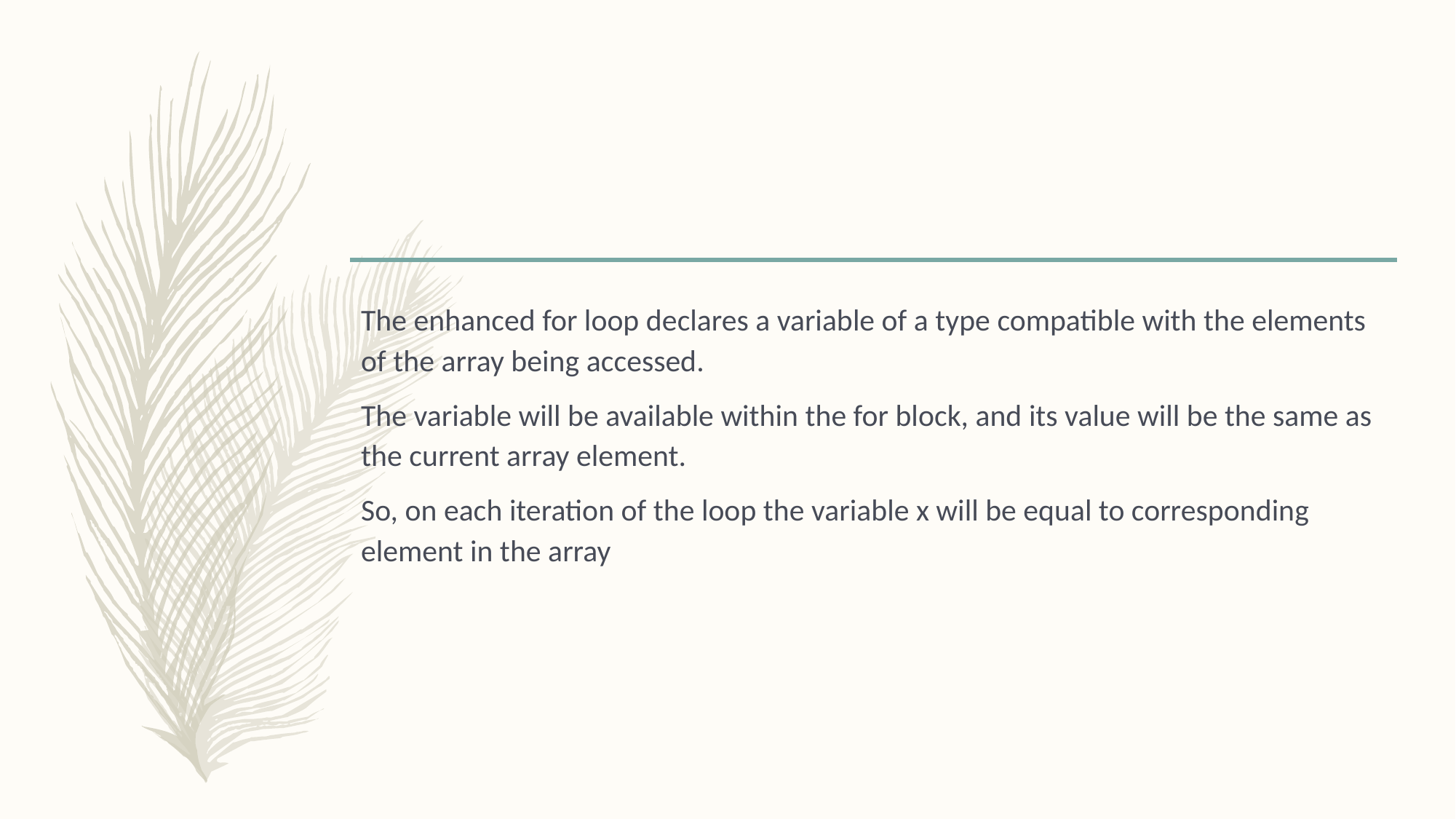

The enhanced for loop declares a variable of a type compatible with the elements of the array being accessed.
The variable will be available within the for block, and its value will be the same as the current array element.
So, on each iteration of the loop the variable x will be equal to corresponding element in the array